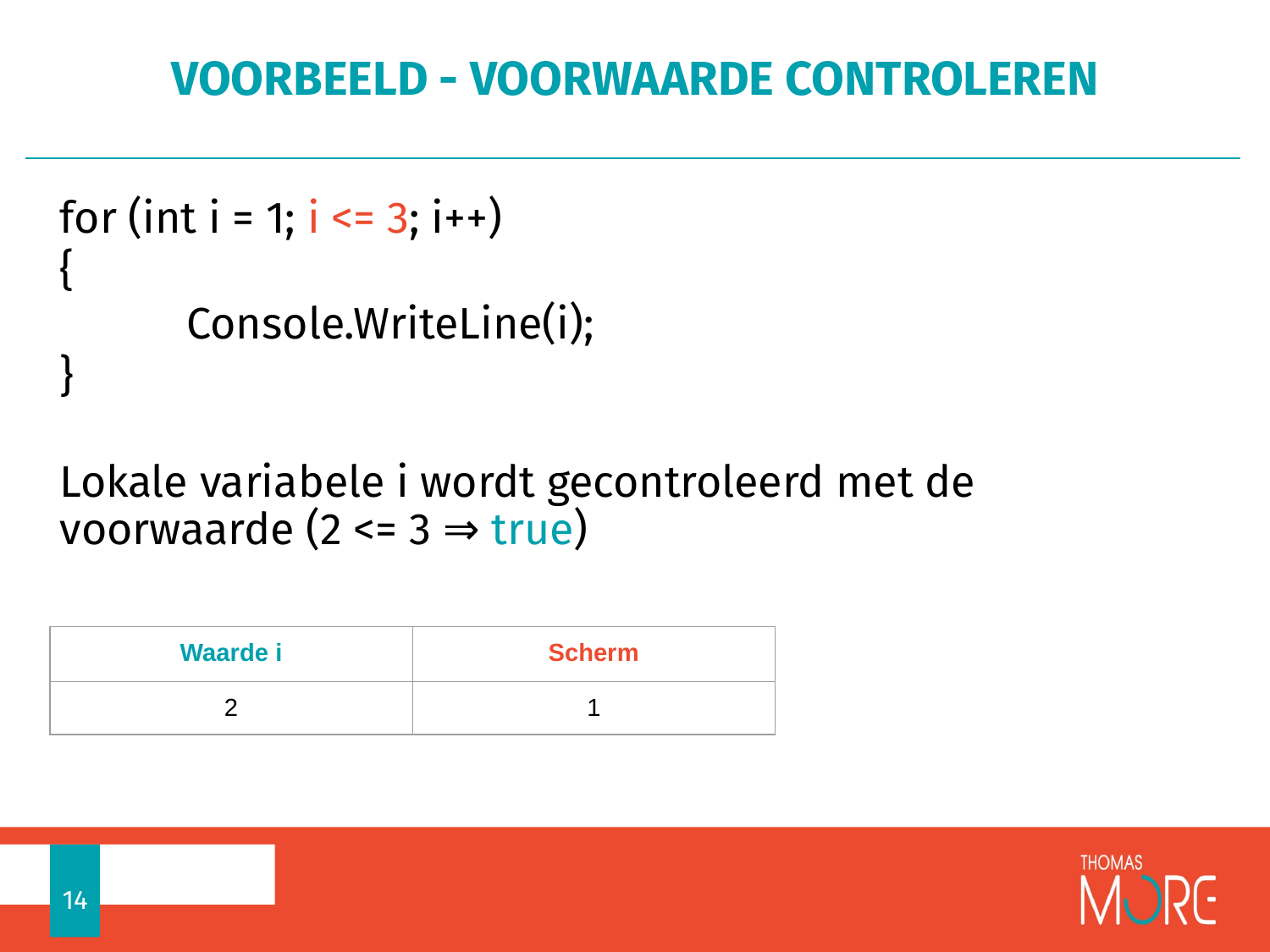

# VOORBEELD - VOORWAARDE CONTROLEREN
for (int i = 1; i <= 3; i++)
{
	Console.WriteLine(i);
}

Lokale variabele i wordt gecontroleerd met de voorwaarde (2 <= 3 ⇒ true)

| Waarde i | Scherm |
| --- | --- |
| 2 | 1 |
14